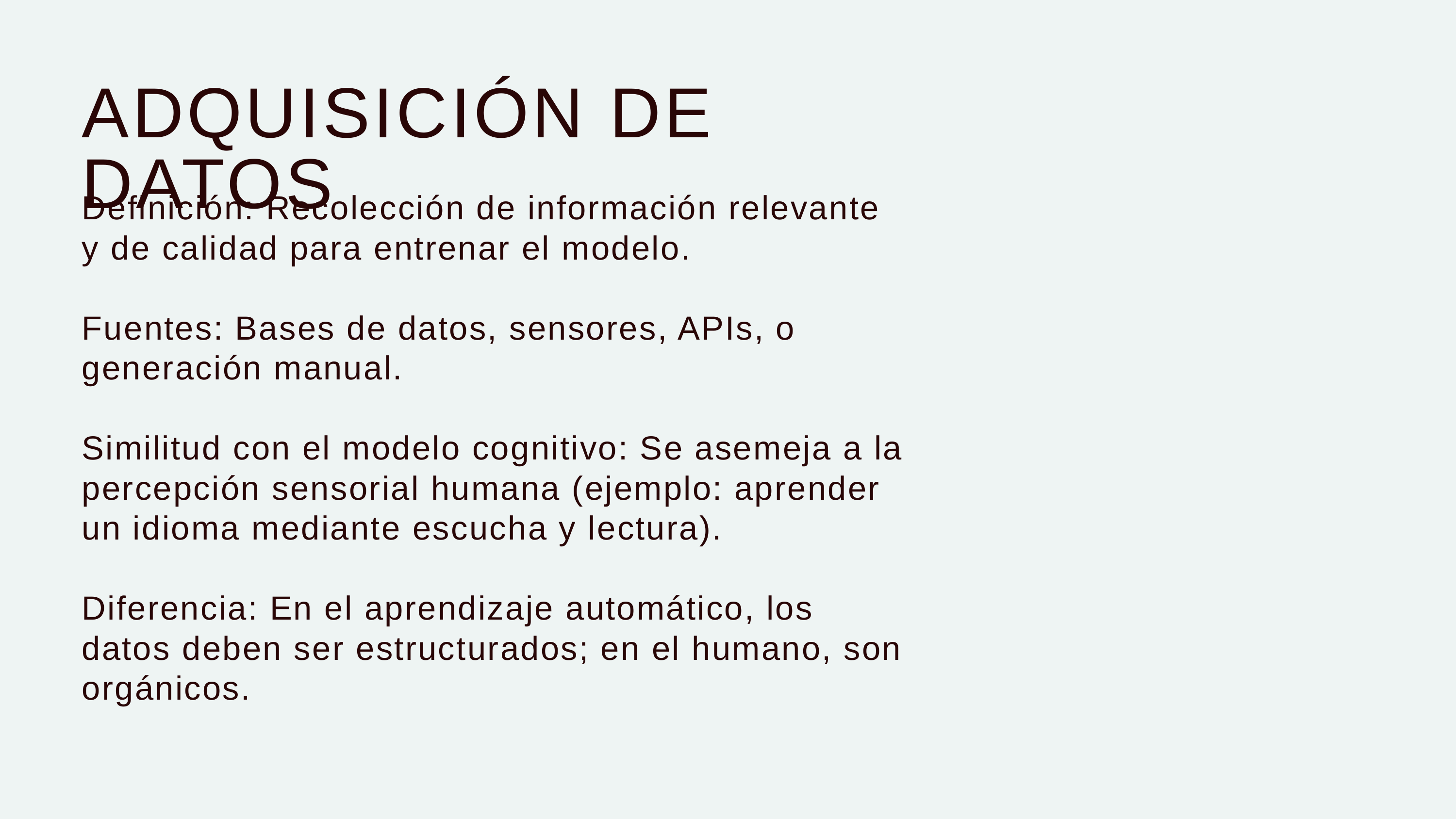

ADQUISICIÓN DE DATOS
Definición: Recolección de información relevante y de calidad para entrenar el modelo.

Fuentes: Bases de datos, sensores, APIs, o generación manual.

Similitud con el modelo cognitivo: Se asemeja a la percepción sensorial humana (ejemplo: aprender un idioma mediante escucha y lectura).

Diferencia: En el aprendizaje automático, los datos deben ser estructurados; en el humano, son orgánicos.